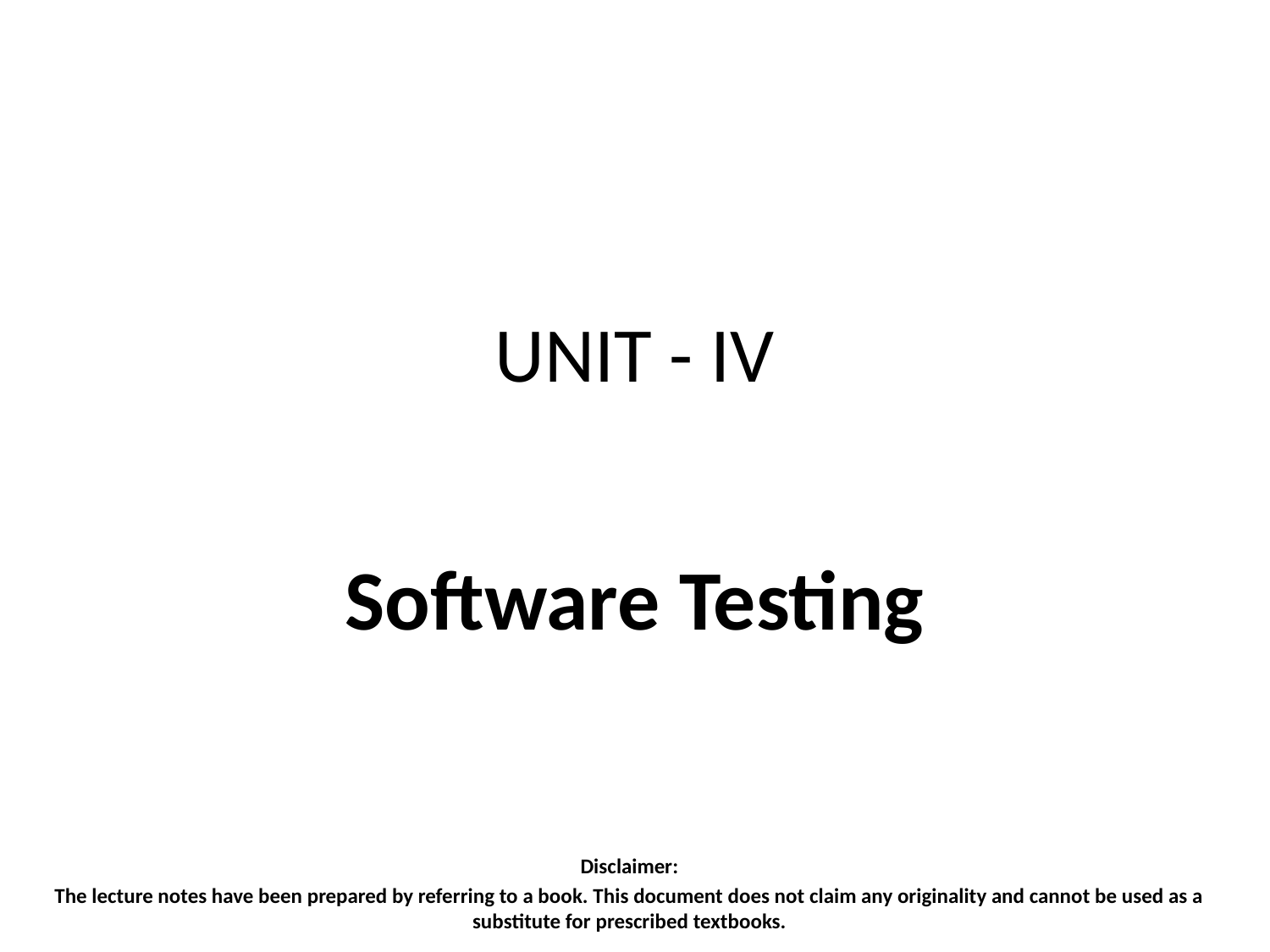

# UNIT - IV
Software Testing

Disclaimer:
The lecture notes have been prepared by referring to a book. This document does not claim any originality and cannot be used as a substitute for prescribed textbooks.